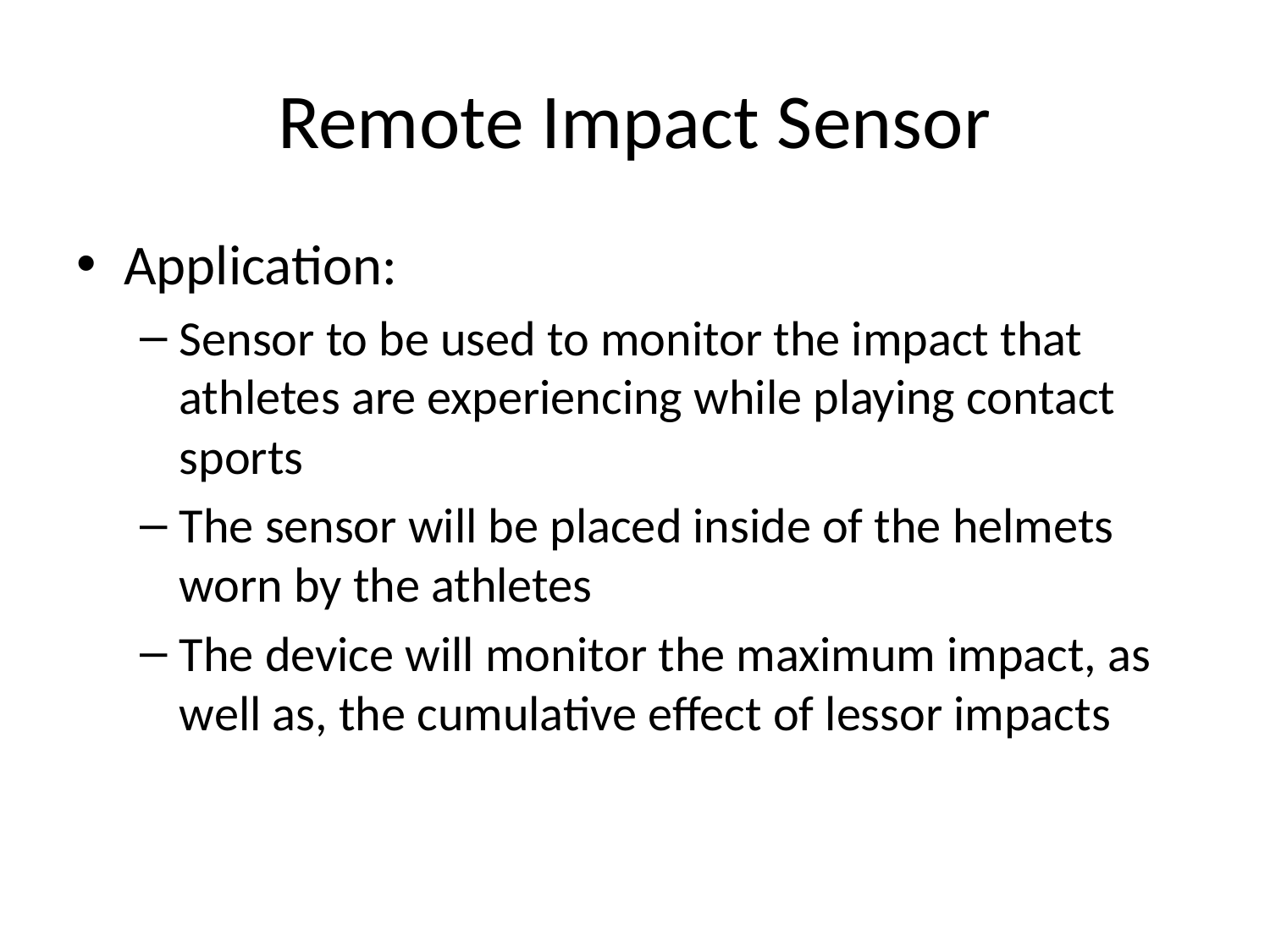

# Remote Impact Sensor
Application:
Sensor to be used to monitor the impact that athletes are experiencing while playing contact sports
The sensor will be placed inside of the helmets worn by the athletes
The device will monitor the maximum impact, as well as, the cumulative effect of lessor impacts